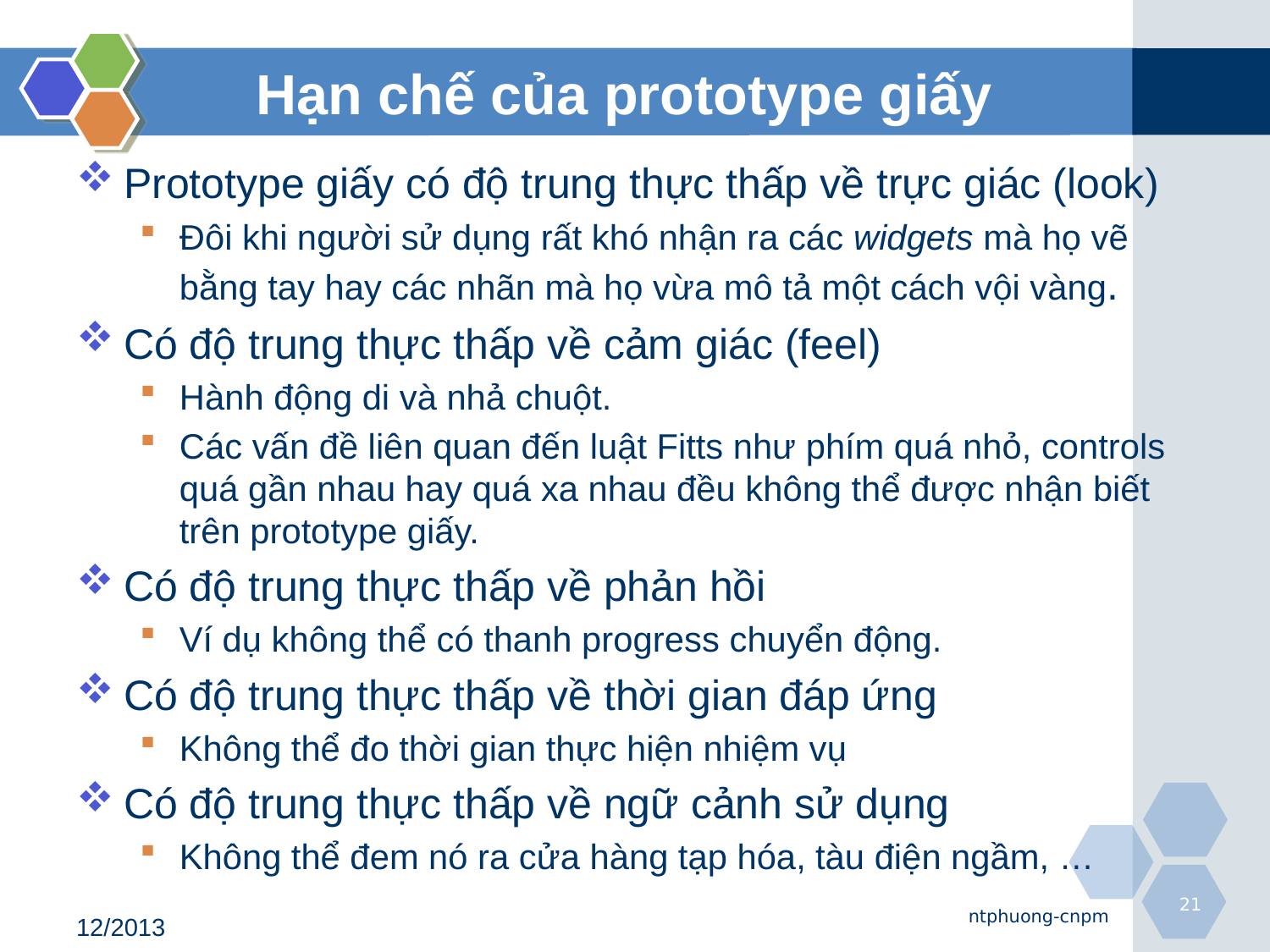

# Hạn chế của prototype giấy
Prototype giấy có độ trung thực thấp về trực giác (look)
Đôi khi người sử dụng rất khó nhận ra các widgets mà họ vẽ bằng tay hay các nhãn mà họ vừa mô tả một cách vội vàng.
Có độ trung thực thấp về cảm giác (feel)
Hành động di và nhả chuột.
Các vấn đề liên quan đến luật Fitts như phím quá nhỏ, controls quá gần nhau hay quá xa nhau đều không thể được nhận biết trên prototype giấy.
Có độ trung thực thấp về phản hồi
Ví dụ không thể có thanh progress chuyển động.
Có độ trung thực thấp về thời gian đáp ứng
Không thể đo thời gian thực hiện nhiệm vụ
Có độ trung thực thấp về ngữ cảnh sử dụng
Không thể đem nó ra cửa hàng tạp hóa, tàu điện ngầm, …
21
ntphuong-cnpm
12/2013